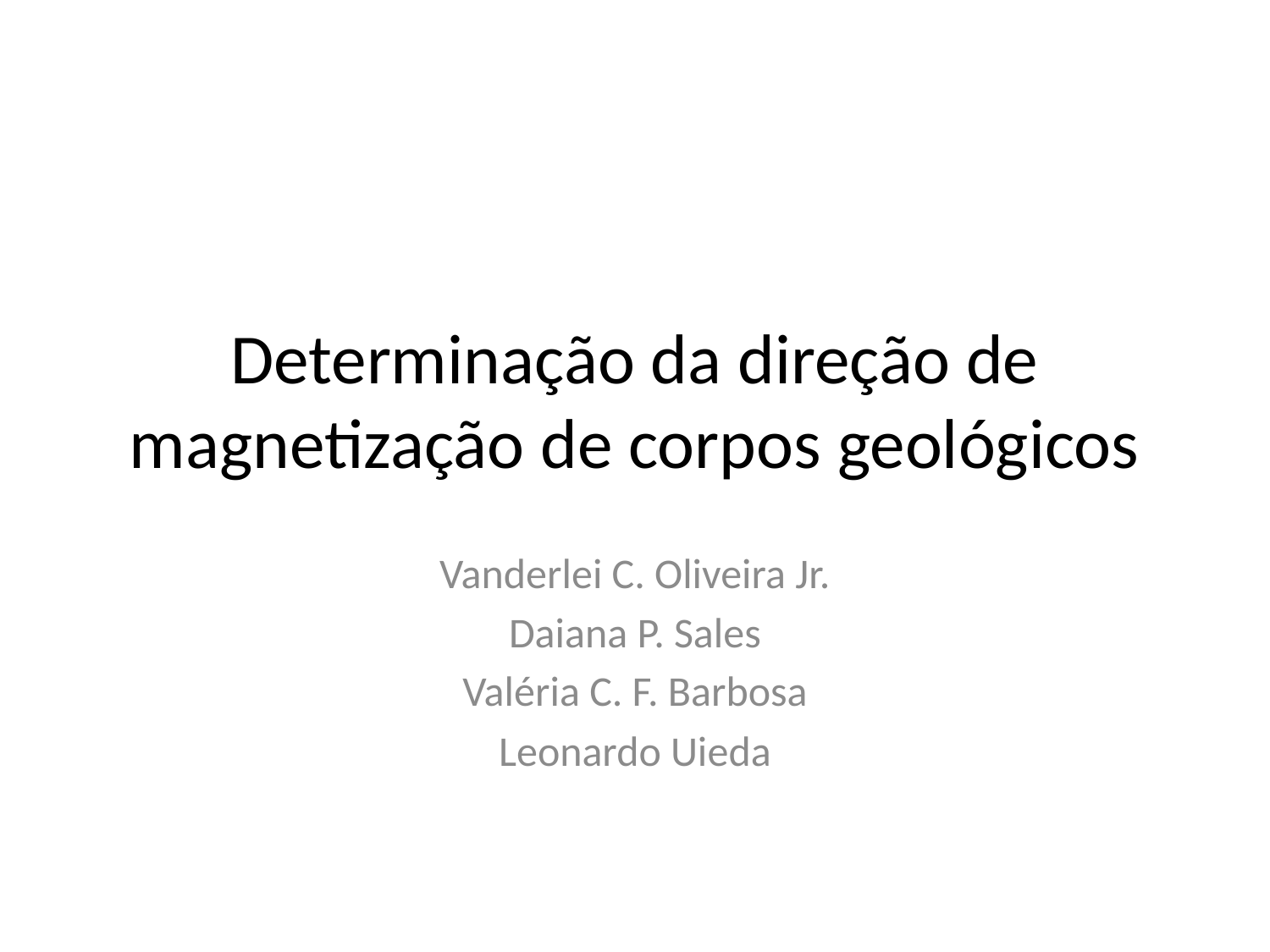

# Determinação da direção de magnetização de corpos geológicos
Vanderlei C. Oliveira Jr.
Daiana P. Sales
Valéria C. F. Barbosa
Leonardo Uieda